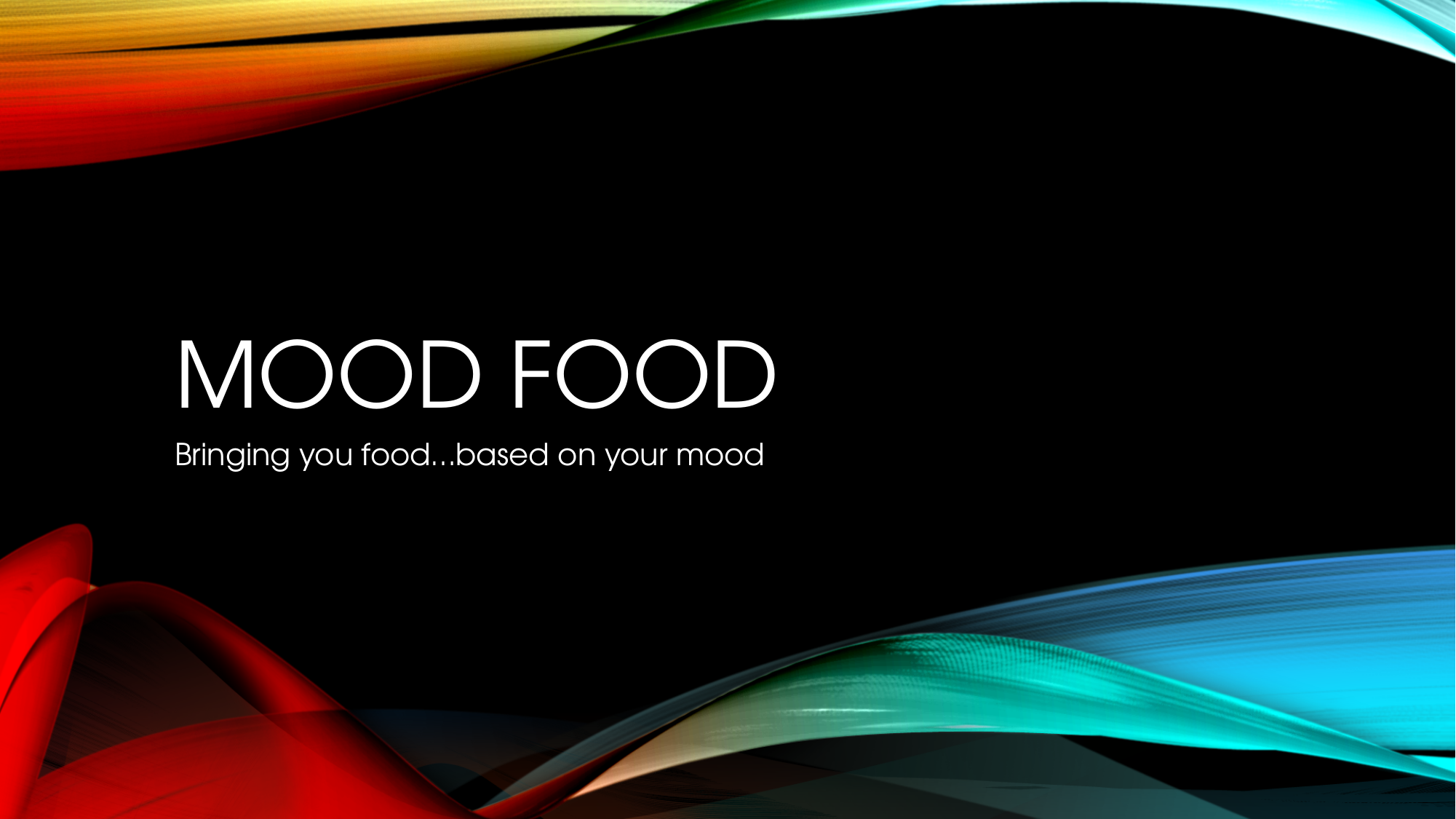

# Mood food
Bringing you food…based on your mood